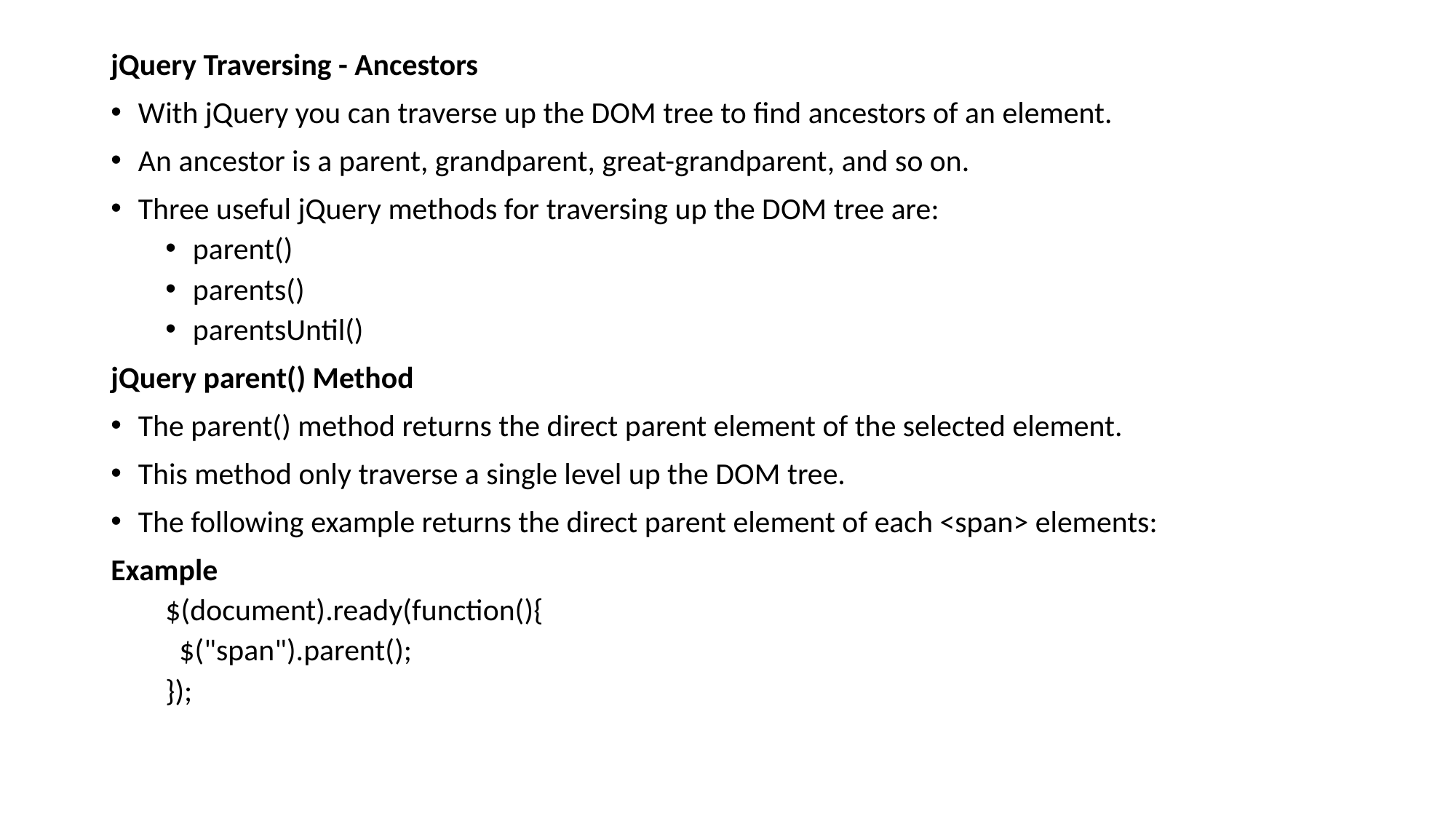

jQuery Traversing - Ancestors
With jQuery you can traverse up the DOM tree to find ancestors of an element.
An ancestor is a parent, grandparent, great-grandparent, and so on.
Three useful jQuery methods for traversing up the DOM tree are:
parent()
parents()
parentsUntil()
jQuery parent() Method
The parent() method returns the direct parent element of the selected element.
This method only traverse a single level up the DOM tree.
The following example returns the direct parent element of each <span> elements:
Example
$(document).ready(function(){
  $("span").parent();
});